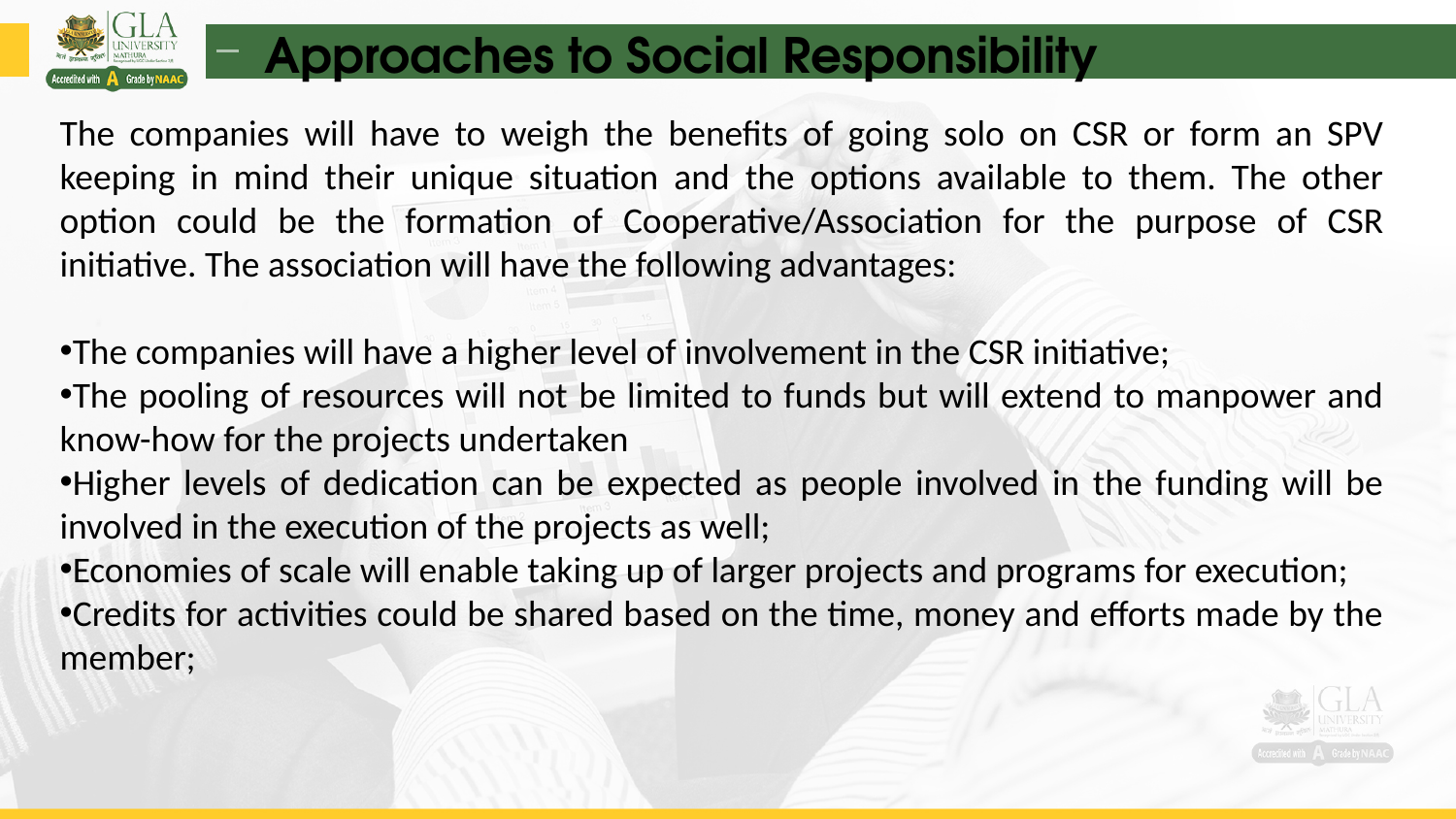

Approaches to Social Responsibility
The companies will have to weigh the benefits of going solo on CSR or form an SPV keeping in mind their unique situation and the options available to them. The other option could be the formation of Cooperative/Association for the purpose of CSR initiative. The association will have the following advantages:

The companies will have a higher level of involvement in the CSR initiative;
The pooling of resources will not be limited to funds but will extend to manpower and know-how for the projects undertaken
Higher levels of dedication can be expected as people involved in the funding will be involved in the execution of the projects as well;
Economies of scale will enable taking up of larger projects and programs for execution;
Credits for activities could be shared based on the time, money and efforts made by the member;